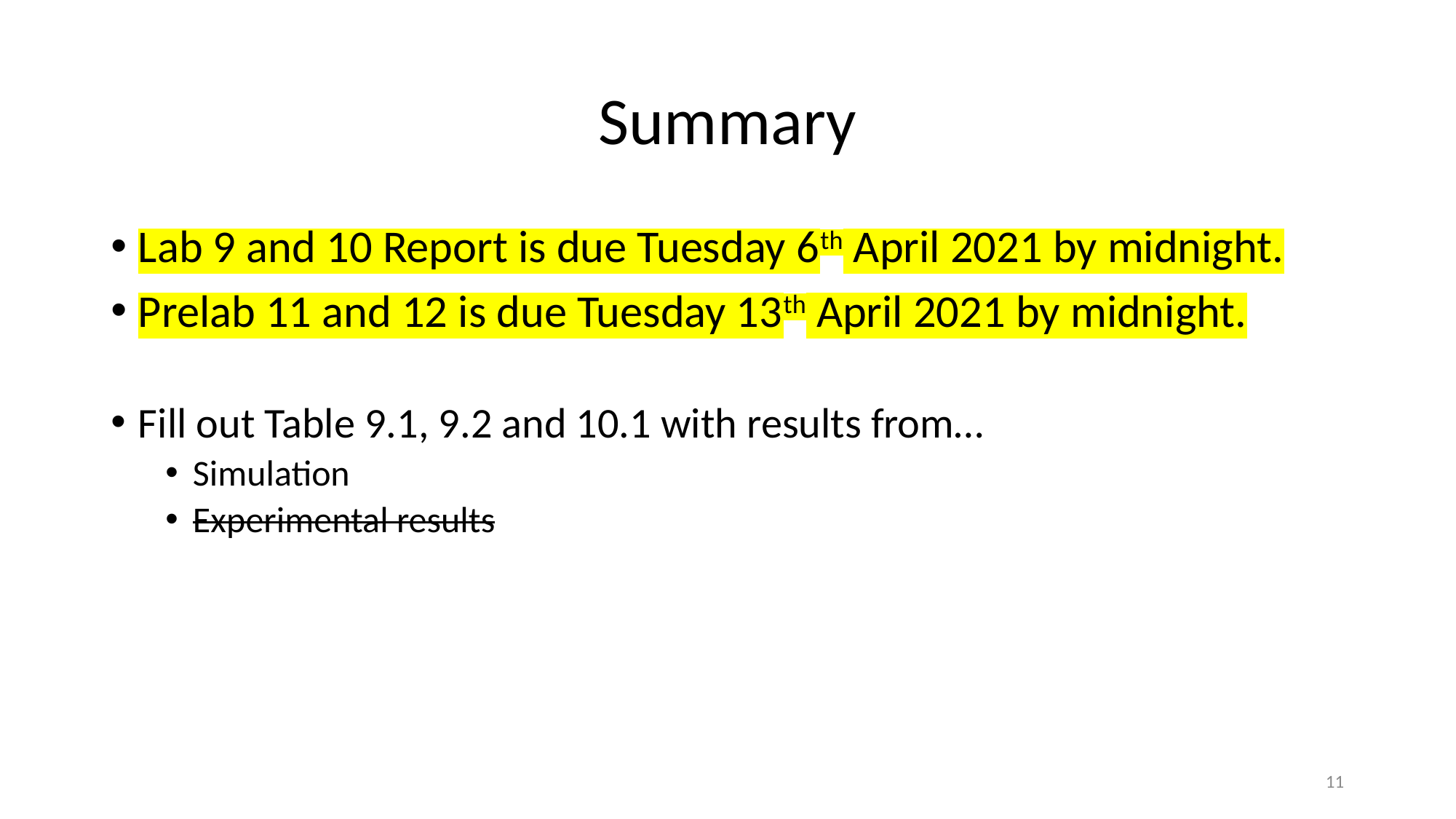

# Summary
Lab 9 and 10 Report is due Tuesday 6th April 2021 by midnight.
Prelab 11 and 12 is due Tuesday 13th April 2021 by midnight.
Fill out Table 9.1, 9.2 and 10.1 with results from…
Simulation
Experimental results

11